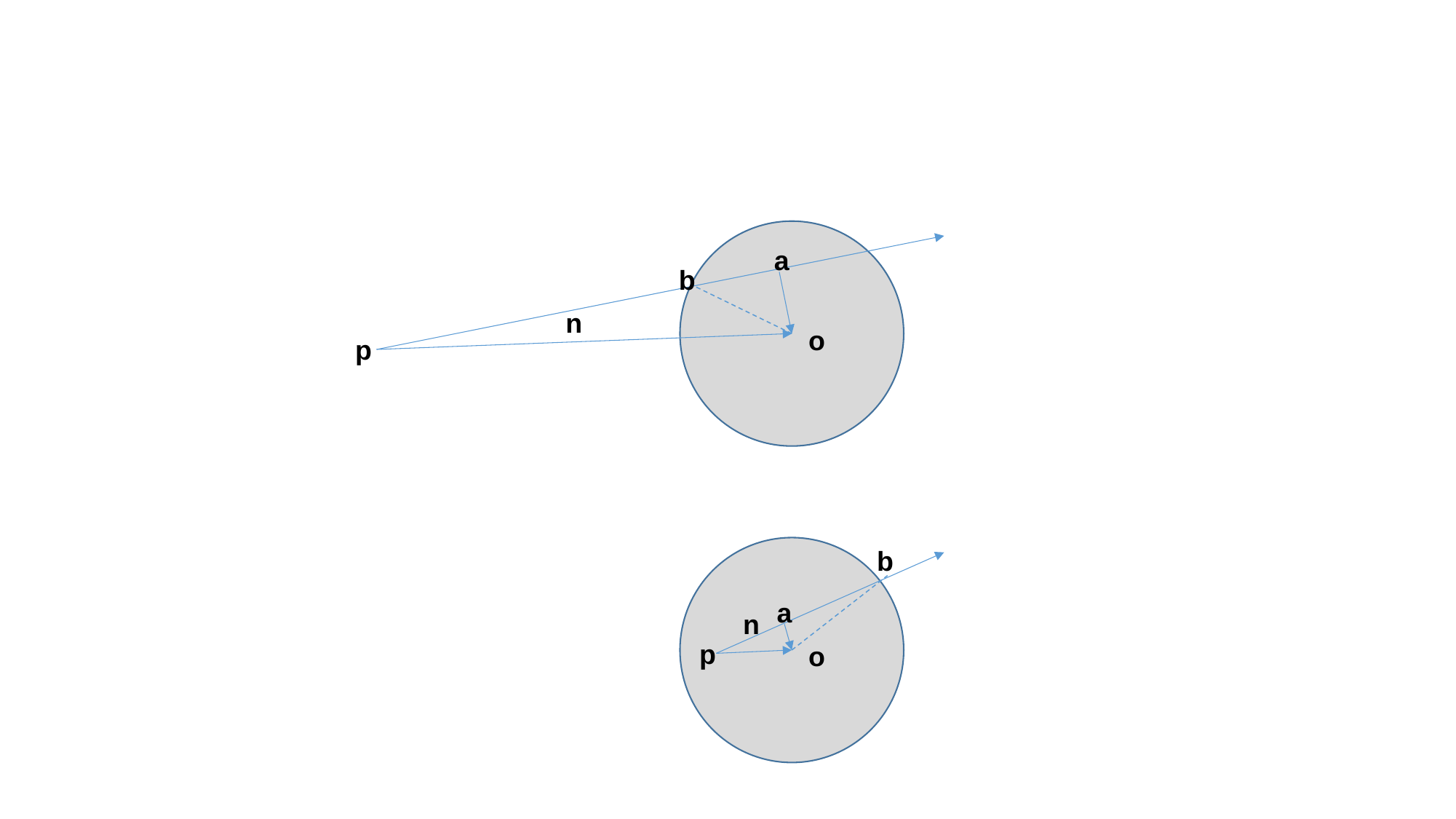

a
b
n
o
p

b
a
n
p
o